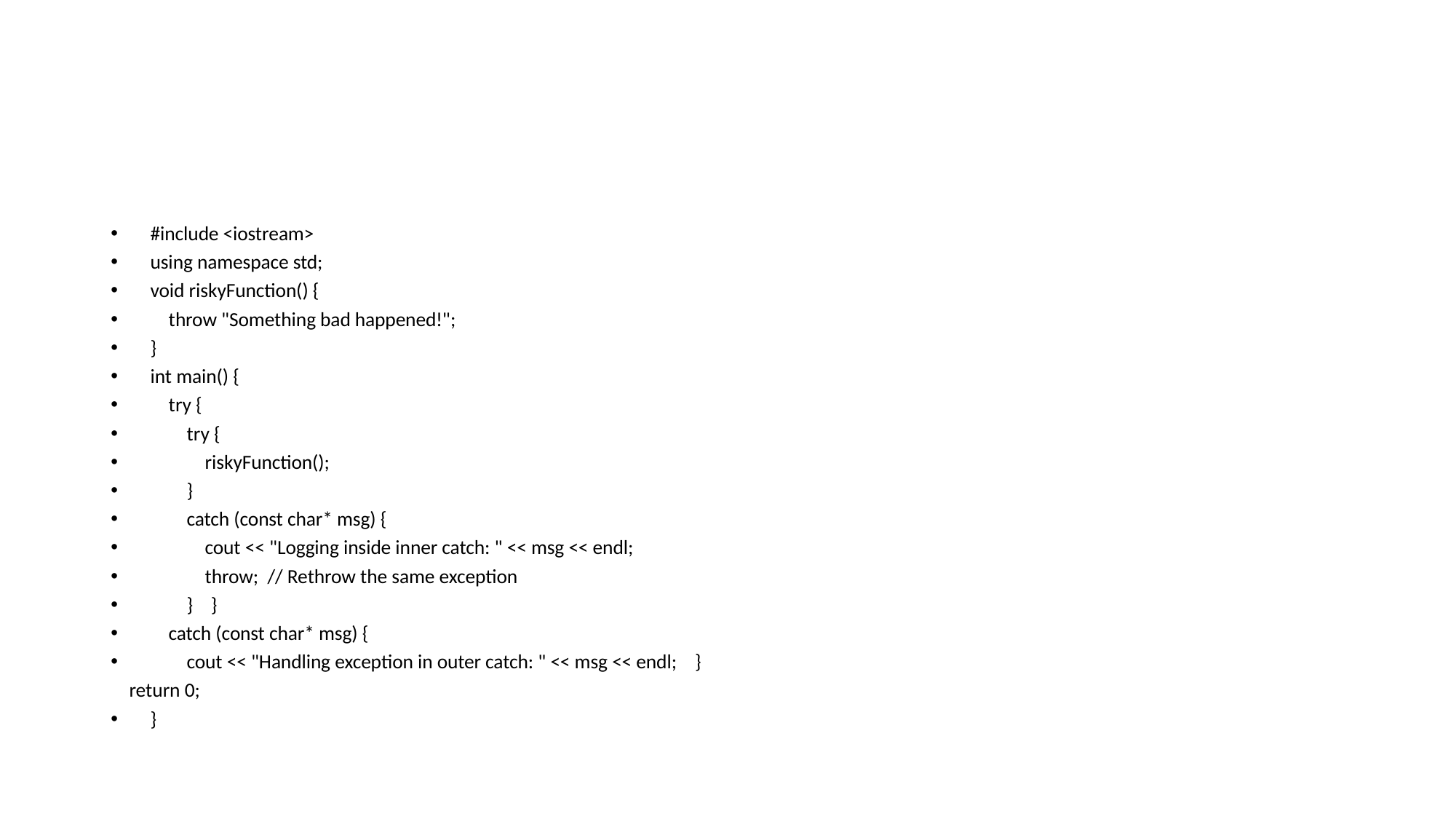

#
#include <iostream>
using namespace std;
void riskyFunction() {
    throw "Something bad happened!";
}
int main() {
    try {
        try {
            riskyFunction();
        }
        catch (const char* msg) {
            cout << "Logging inside inner catch: " << msg << endl;
            throw;  // Rethrow the same exception
        }    }
    catch (const char* msg) {
        cout << "Handling exception in outer catch: " << msg << endl;    }
    return 0;
}